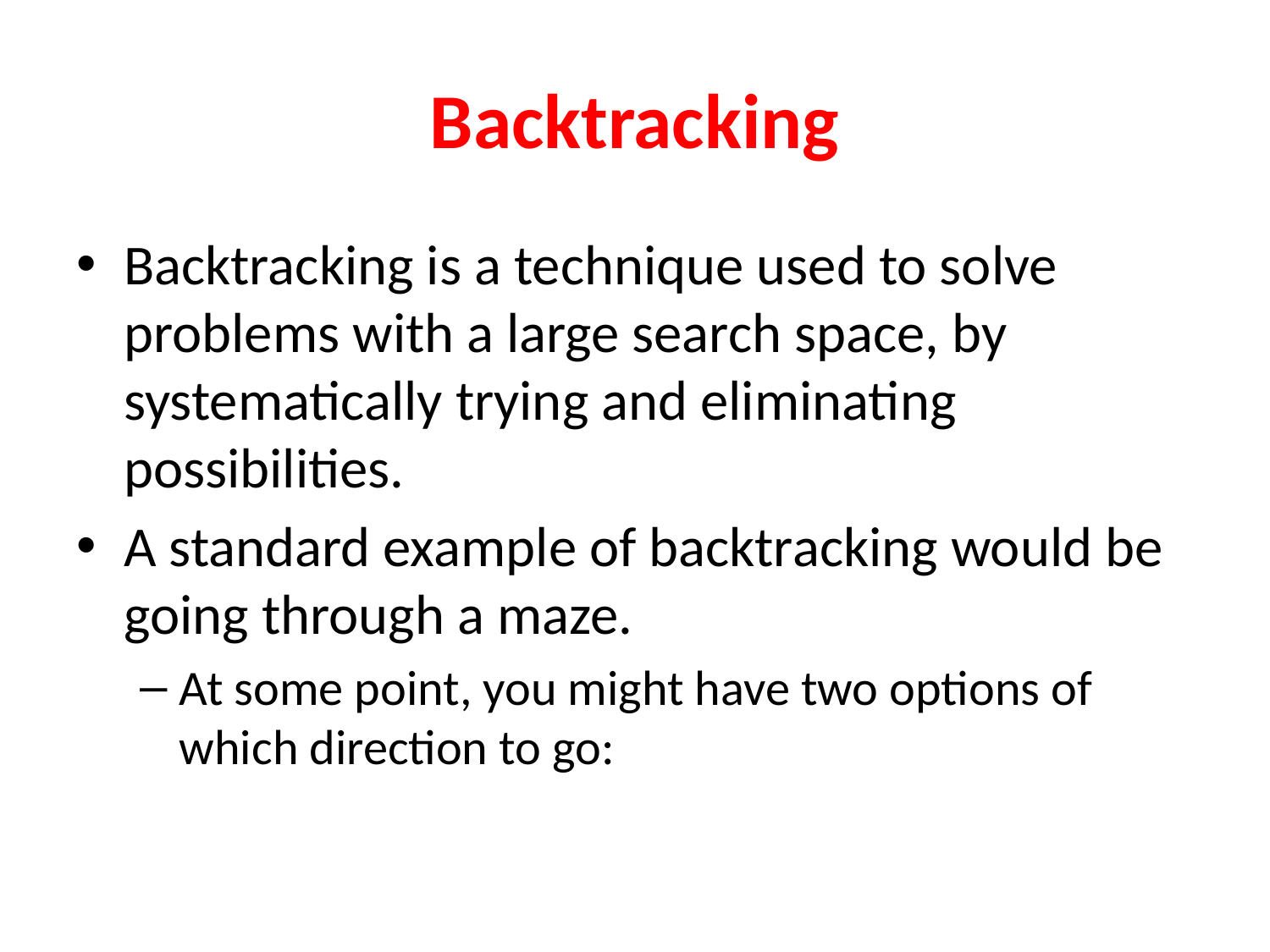

# Backtracking
Backtracking is a technique used to solve problems with a large search space, by systematically trying and eliminating possibilities.
A standard example of backtracking would be going through a maze.
At some point, you might have two options of which direction to go: